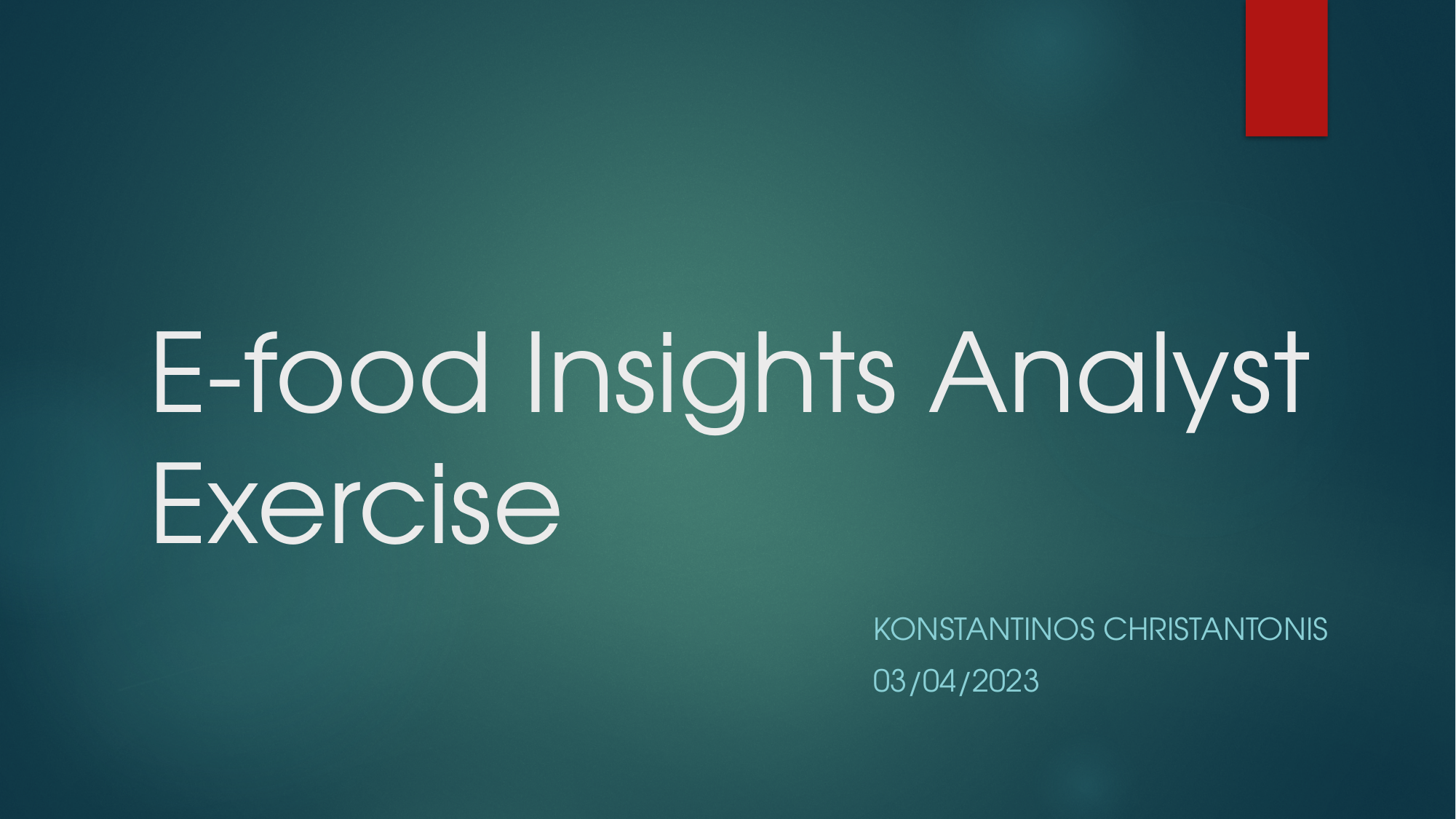

# E-food Insights Analyst Exercise
Konstantinos Christantonis
03/04/2023